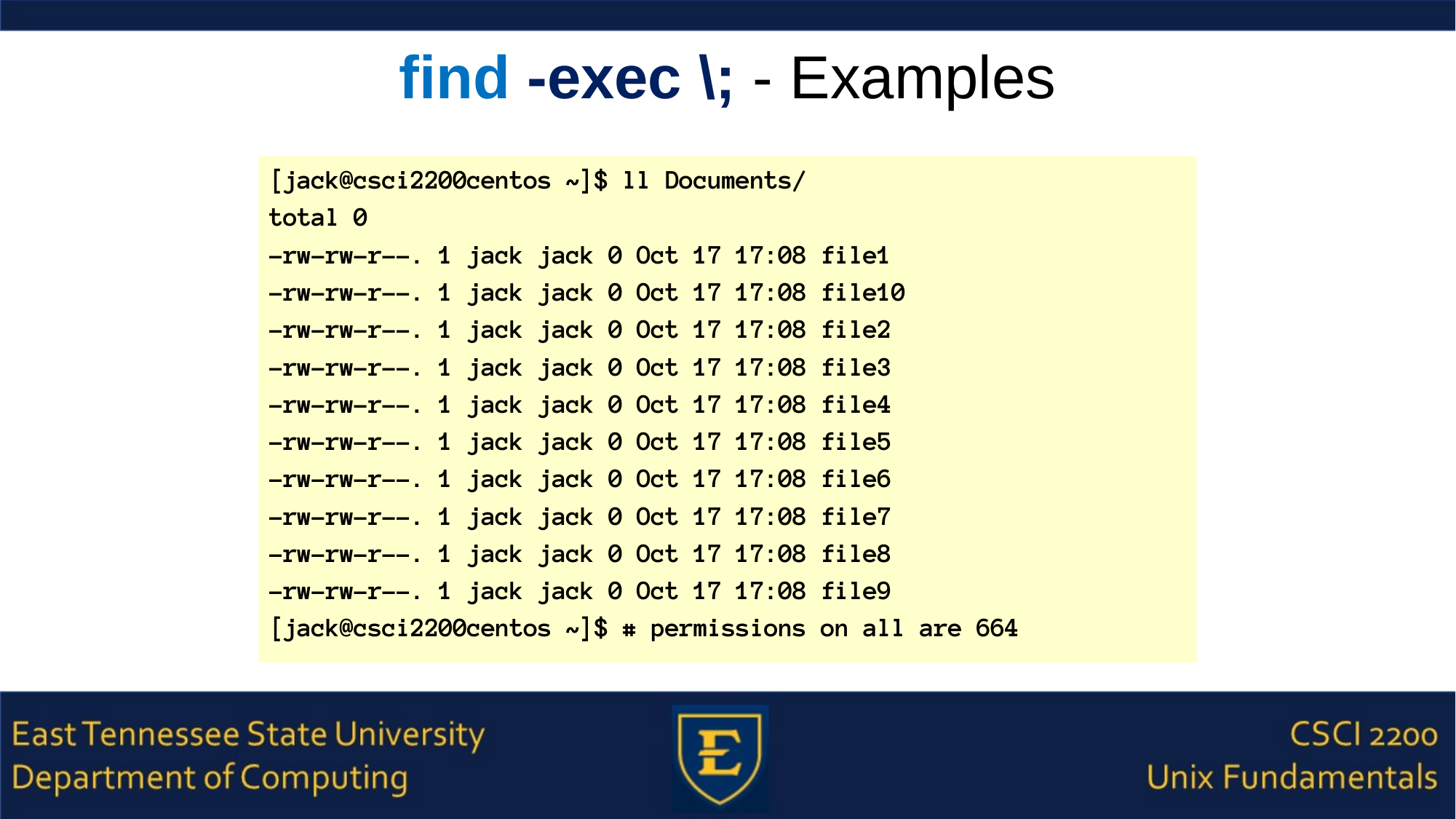

# find -exec \; - Examples
[jack@csci2200centos ~]$ ll Documents/
total 0
-rw-rw-r--. 1 jack jack 0 Oct 17 17:08 file1
-rw-rw-r--. 1 jack jack 0 Oct 17 17:08 file10
-rw-rw-r--. 1 jack jack 0 Oct 17 17:08 file2
-rw-rw-r--. 1 jack jack 0 Oct 17 17:08 file3
-rw-rw-r--. 1 jack jack 0 Oct 17 17:08 file4
-rw-rw-r--. 1 jack jack 0 Oct 17 17:08 file5
-rw-rw-r--. 1 jack jack 0 Oct 17 17:08 file6
-rw-rw-r--. 1 jack jack 0 Oct 17 17:08 file7
-rw-rw-r--. 1 jack jack 0 Oct 17 17:08 file8
-rw-rw-r--. 1 jack jack 0 Oct 17 17:08 file9
[jack@csci2200centos ~]$ # permissions on all are 664